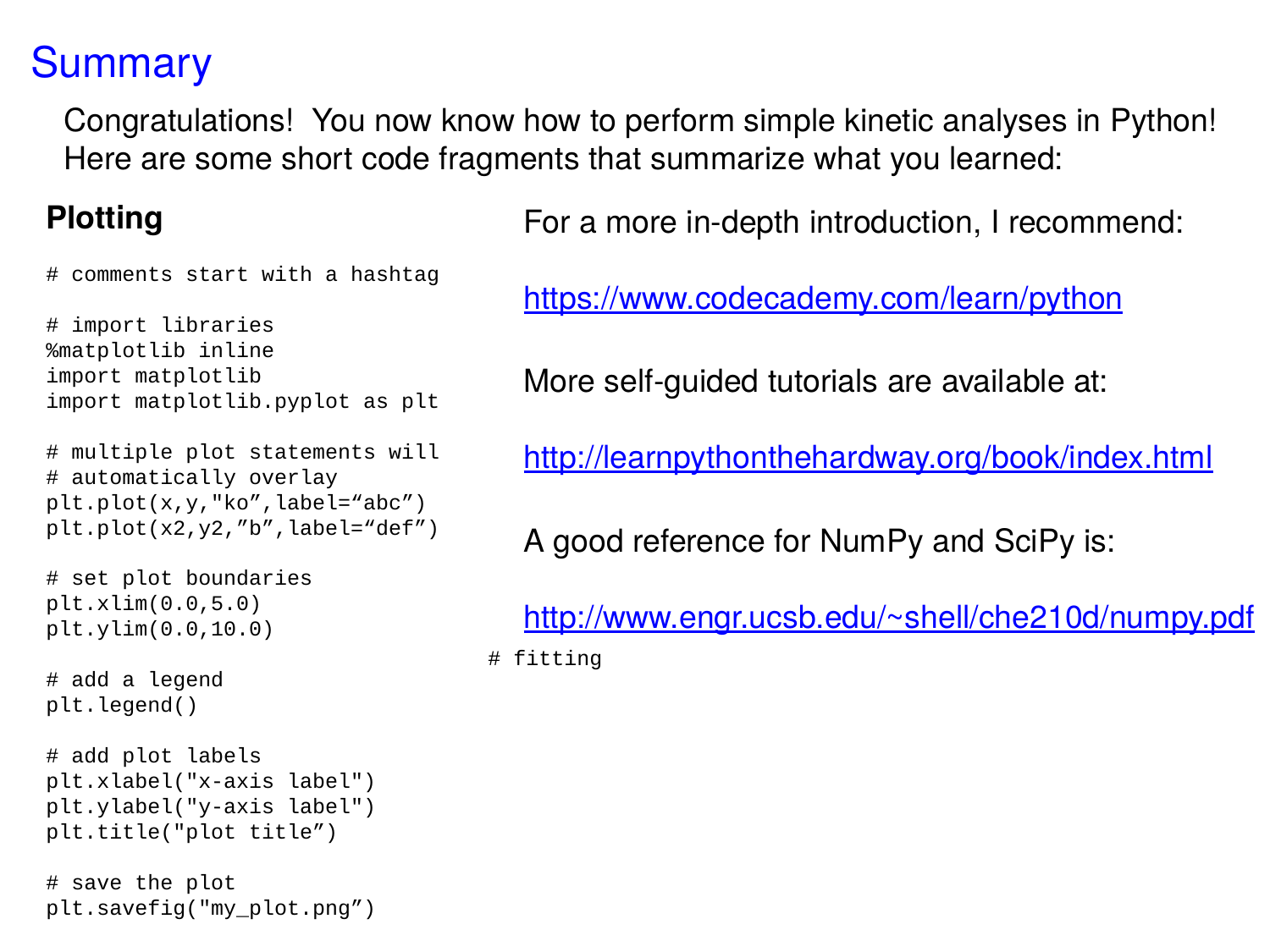

Summary
Congratulations!  You now know how to perform simple kinetic analyses in Python!
Here are some short code fragments that summarize what you learned:
Plotting

# comments start with a hashtag

# import libraries
%matplotlib inline
import matplotlib
import matplotlib.pyplot as plt

# multiple plot statements will
# automatically overlay
plt.plot(x,y,"ko”,label=“abc”)
plt.plot(x2,y2,”b”,label=“def”)

# set plot boundaries
plt.xlim(0.0,5.0)
plt.ylim(0.0,10.0)

# add a legend
plt.legend()

# add plot labels
plt.xlabel("x-axis label")
plt.ylabel("y-axis label")
plt.title("plot title”)

# save the plot
plt.savefig("my_plot.png”)
For a more in-depth introduction, I recommend:

https://www.codecademy.com/learn/python

More self-guided tutorials are available at:

http://learnpythonthehardway.org/book/index.html

A good reference for NumPy and SciPy is:

http://www.engr.ucsb.edu/~shell/che210d/numpy.pdf
# fitting